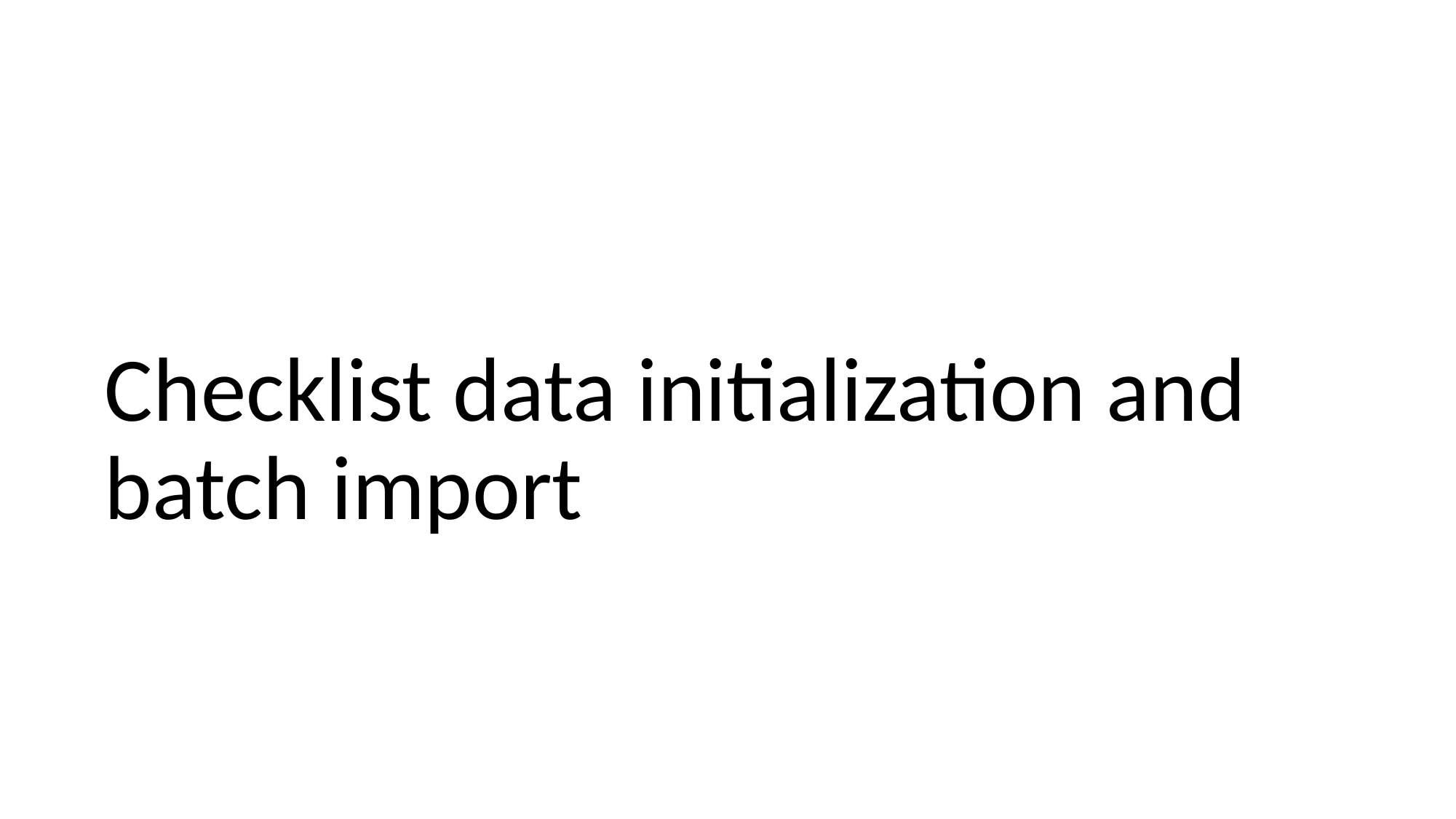

# Checklist data initialization and batch import

37